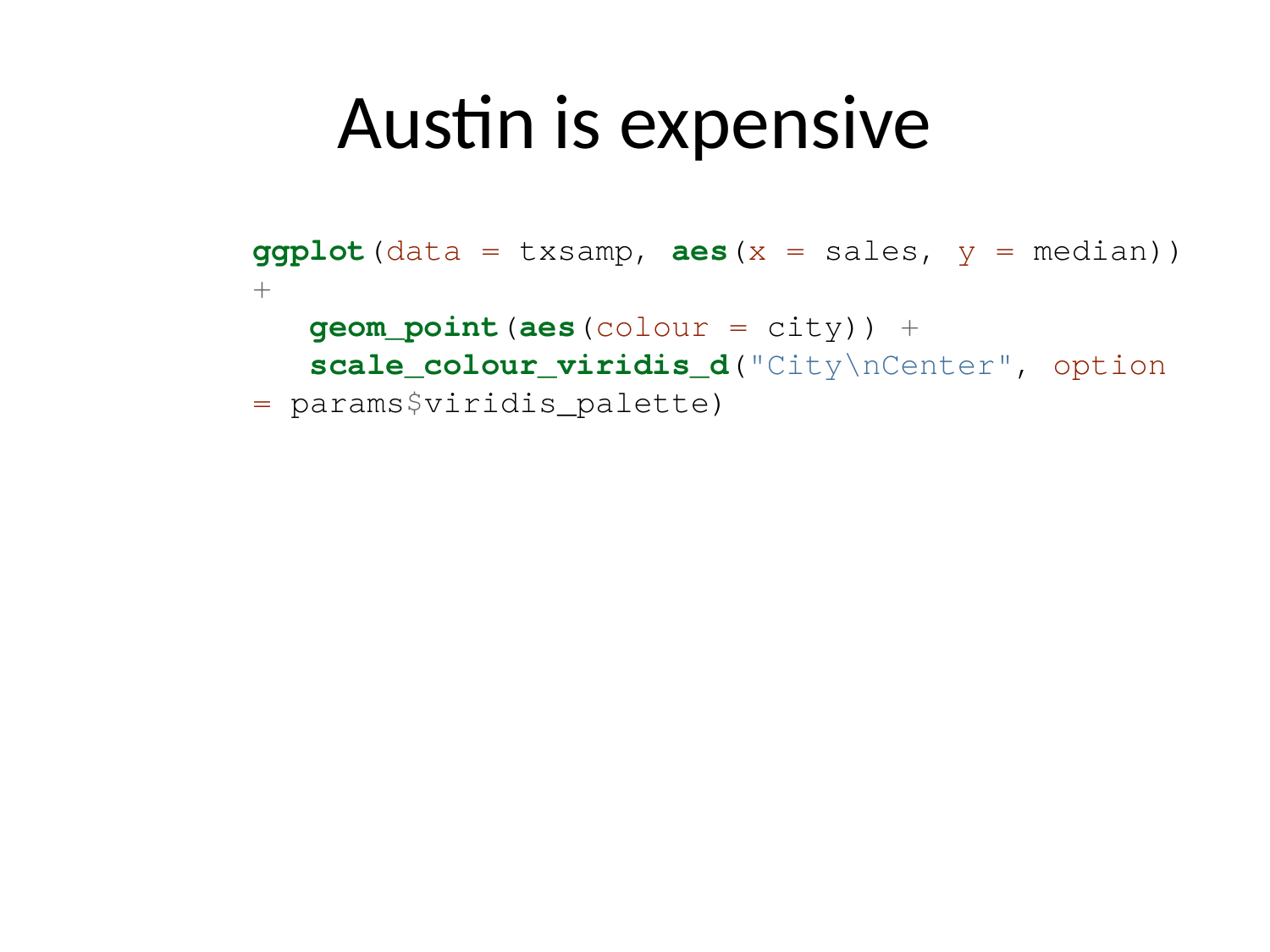

# Austin is expensive
ggplot(data = txsamp, aes(x = sales, y = median)) +
   geom_point(aes(colour = city)) +
   scale_colour_viridis_d("City\nCenter", option = params$viridis_palette)